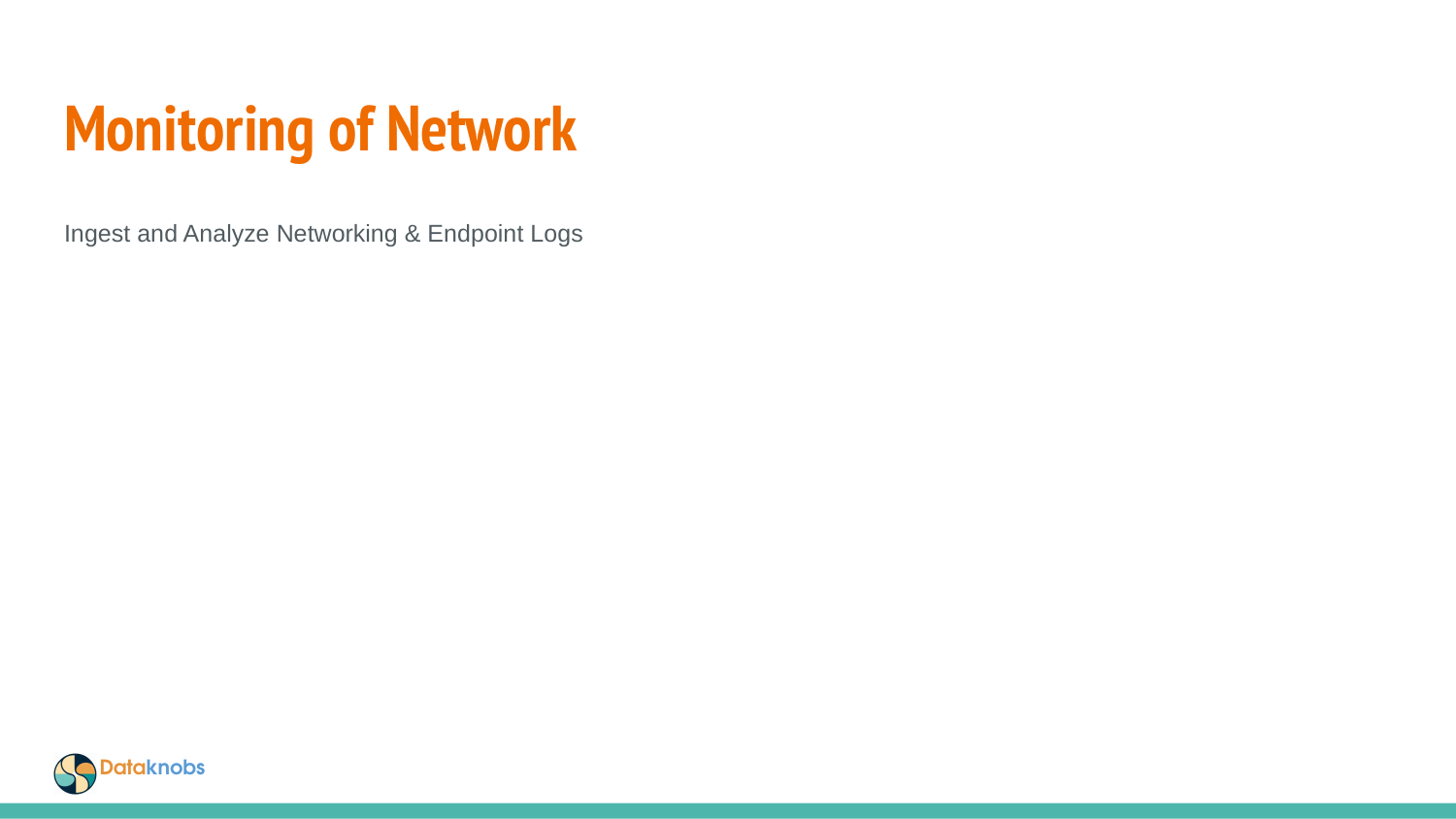

# Monitoring of Network
Ingest and Analyze Networking & Endpoint Logs